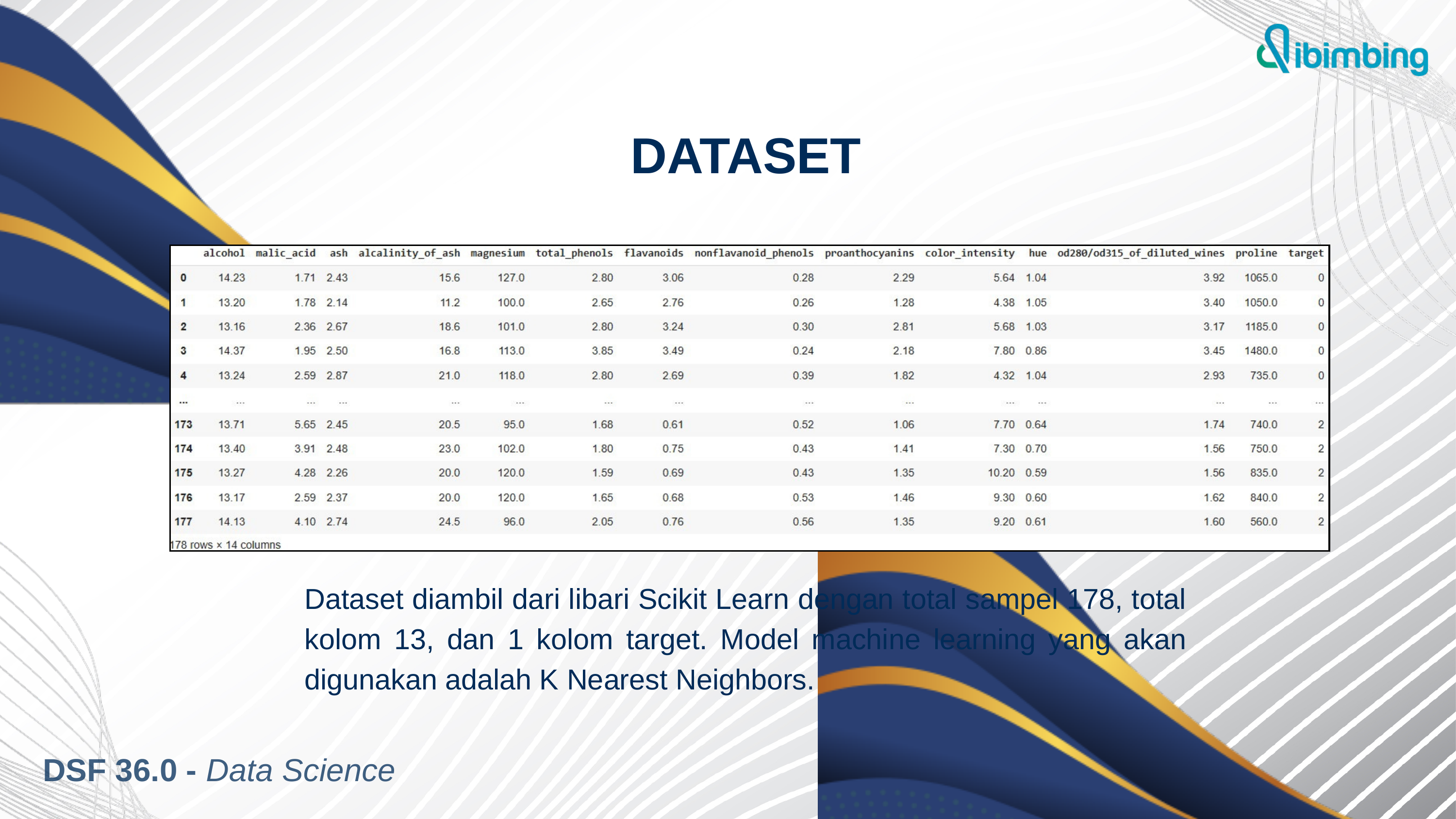

DATASET

Dataset diambil dari libari Scikit Learn dengan total sampel 178, total kolom 13, dan 1 kolom target. Model machine learning yang akan digunakan adalah K Nearest Neighbors.
DSF 36.0 - Data Science